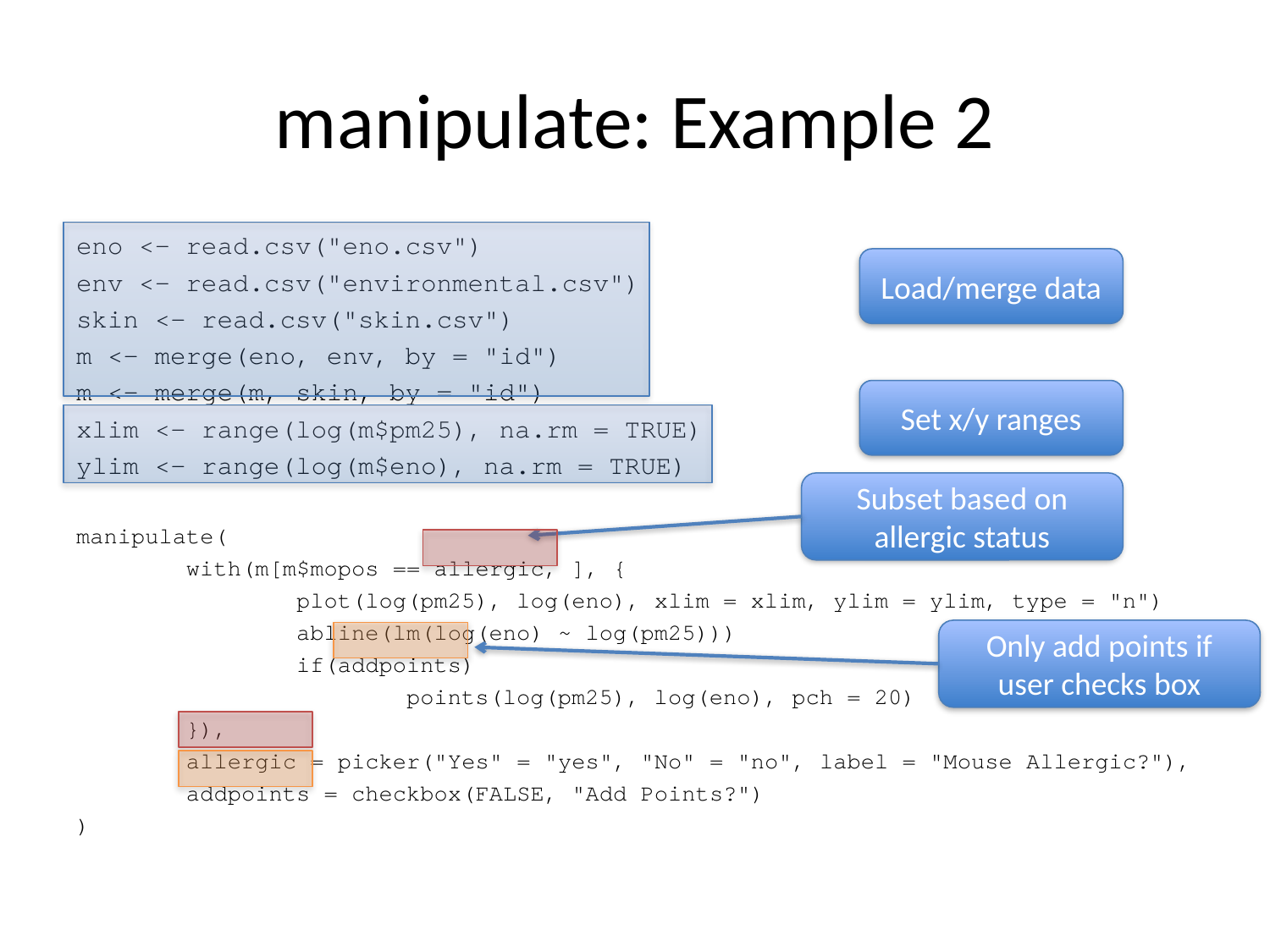

# manipulate: Example 2
eno <- read.csv("eno.csv")
env <- read.csv("environmental.csv")
skin <- read.csv("skin.csv")
m <- merge(eno, env, by = "id")
m <- merge(m, skin, by = "id")
xlim <- range(log(m$pm25), na.rm = TRUE)
ylim <- range(log(m$eno), na.rm = TRUE)

manipulate(
        with(m[m$mopos == allergic, ], {
                plot(log(pm25), log(eno), xlim = xlim, ylim = ylim, type = "n")
                abline(lm(log(eno) ~ log(pm25)))
                if(addpoints)
                        points(log(pm25), log(eno), pch = 20)
        }),
        allergic = picker("Yes" = "yes", "No" = "no", label = "Mouse Allergic?"),
        addpoints = checkbox(FALSE, "Add Points?")
)

Load/merge data
Set x/y ranges

Subset based on allergic status

Only add points if user checks box